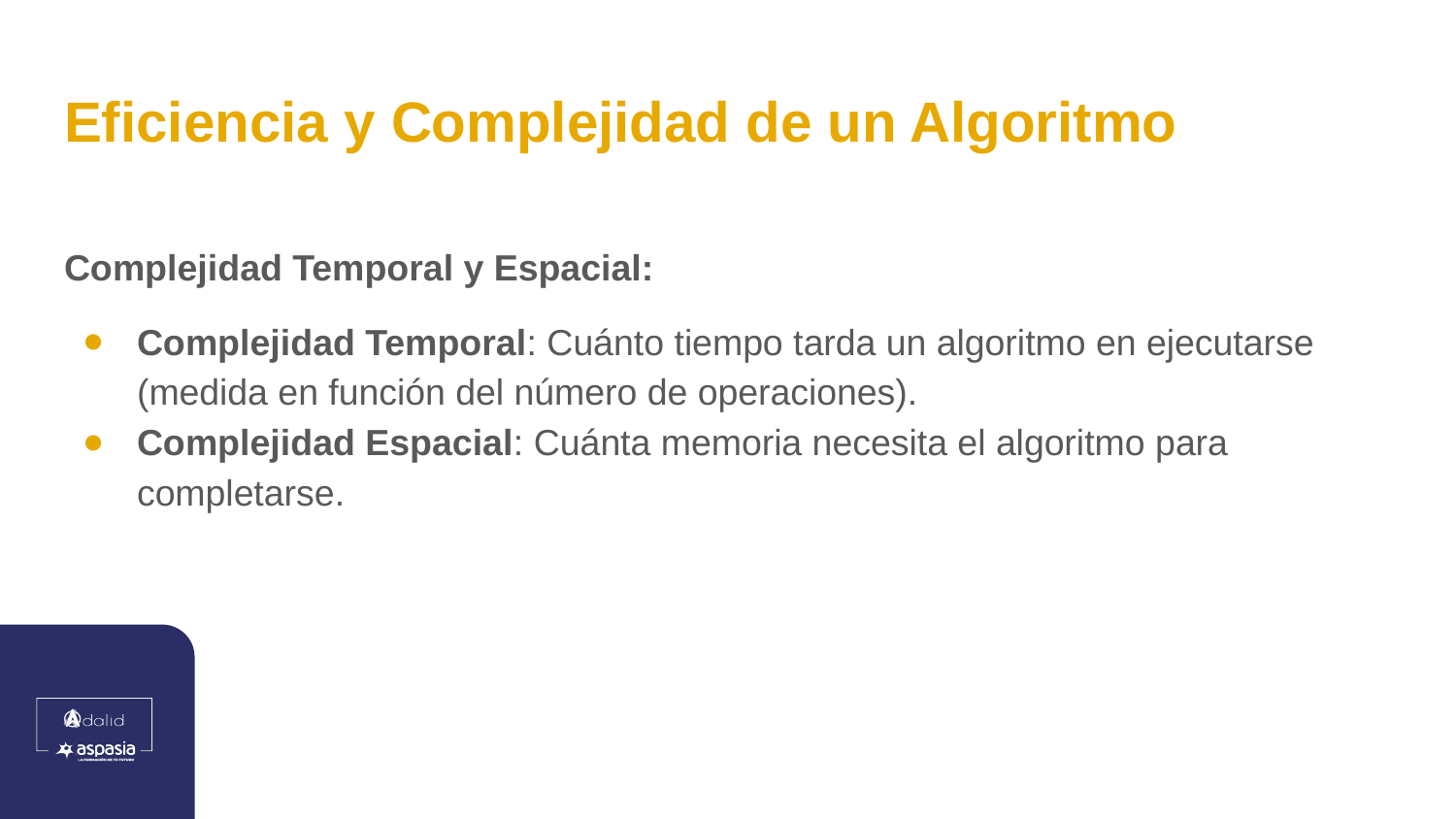

# Eficiencia y Complejidad de un Algoritmo
Complejidad Temporal y Espacial:
Complejidad Temporal: Cuánto tiempo tarda un algoritmo en ejecutarse (medida en función del número de operaciones).
Complejidad Espacial: Cuánta memoria necesita el algoritmo para completarse.